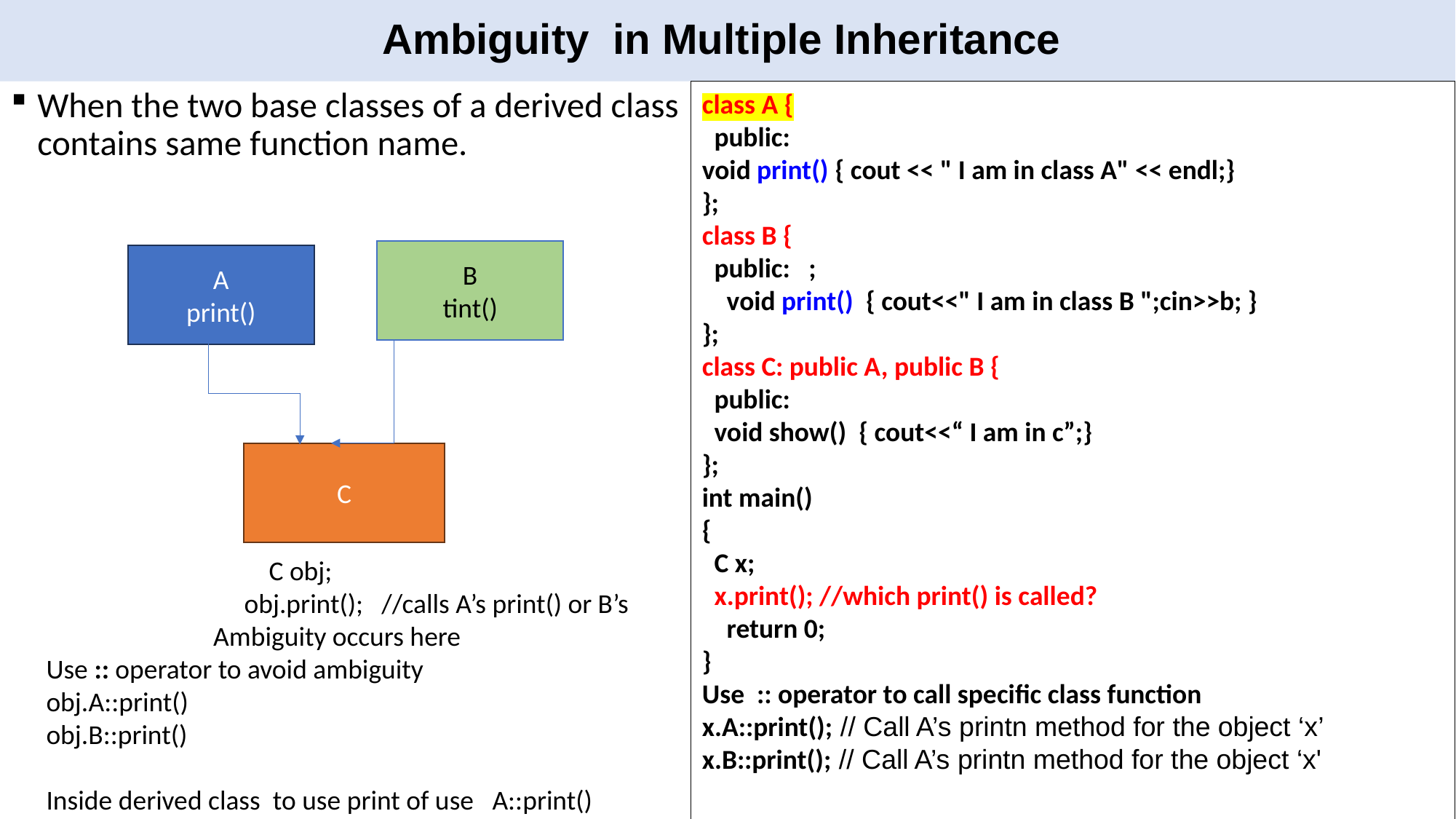

# Ambiguity  in Multiple Inheritance
class A {
  public:
void print() { cout << " I am in class A" << endl;}
};
class B {
  public:   ;
    void print()  { cout<<" I am in class B ";cin>>b; }
};
class C: public A, public B {
  public:
  void show()  { cout<<“ I am in c”;}
};
int main()
{
  C x;
  x.print(); //which print() is called?
    return 0;
}
Use  :: operator to call specific class function
x.A::print(); // Call A’s printn method for the object ‘x’
x.B::print(); // Call A’s printn method for the object ‘x'

When the two base classes of a derived class contains same function name.

B
tint()
A
print()
C
                                    C obj;
                                obj.print();   //calls A’s print() or B’s
                           Ambiguity occurs here
Use :: operator to avoid ambiguity
obj.A::print()
obj.B::print()

Inside derived class  to use print of use   A::print()